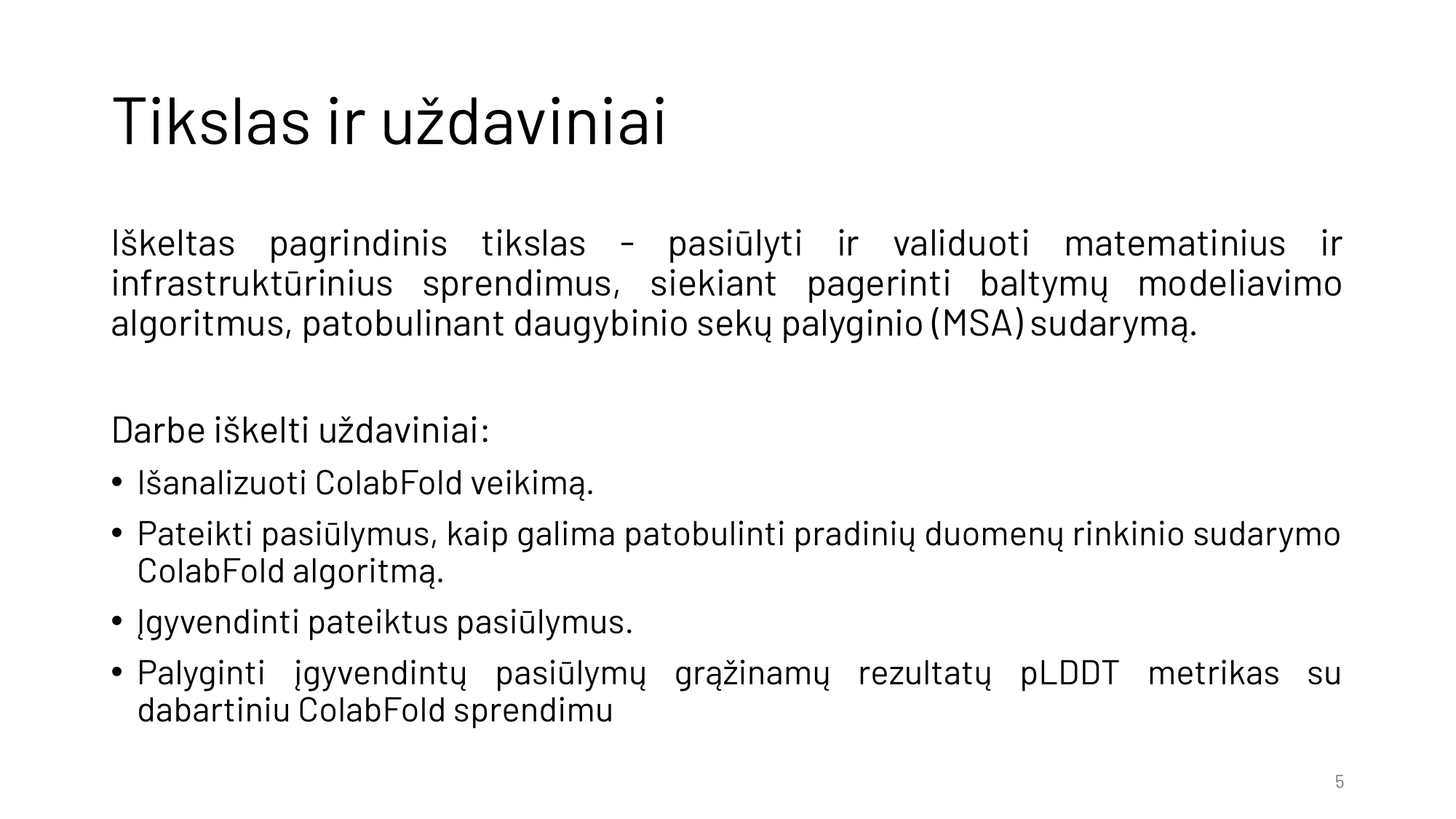

# Tikslas ir uždaviniai
Iškeltas pagrindinis tikslas - pasiūlyti ir validuoti matematinius ir infrastruktūrinius sprendimus, siekiant pagerinti baltymų modeliavimo algoritmus, patobulinant daugybinio sekų palyginio (MSA) sudarymą.

Darbe iškelti uždaviniai:
Išanalizuoti ColabFold veikimą.
Pateikti pasiūlymus, kaip galima patobulinti pradinių duomenų rinkinio sudarymo ColabFold algoritmą.
Įgyvendinti pateiktus pasiūlymus.
Palyginti įgyvendintų pasiūlymų grąžinamų rezultatų pLDDT metrikas su dabartiniu ColabFold sprendimu
5